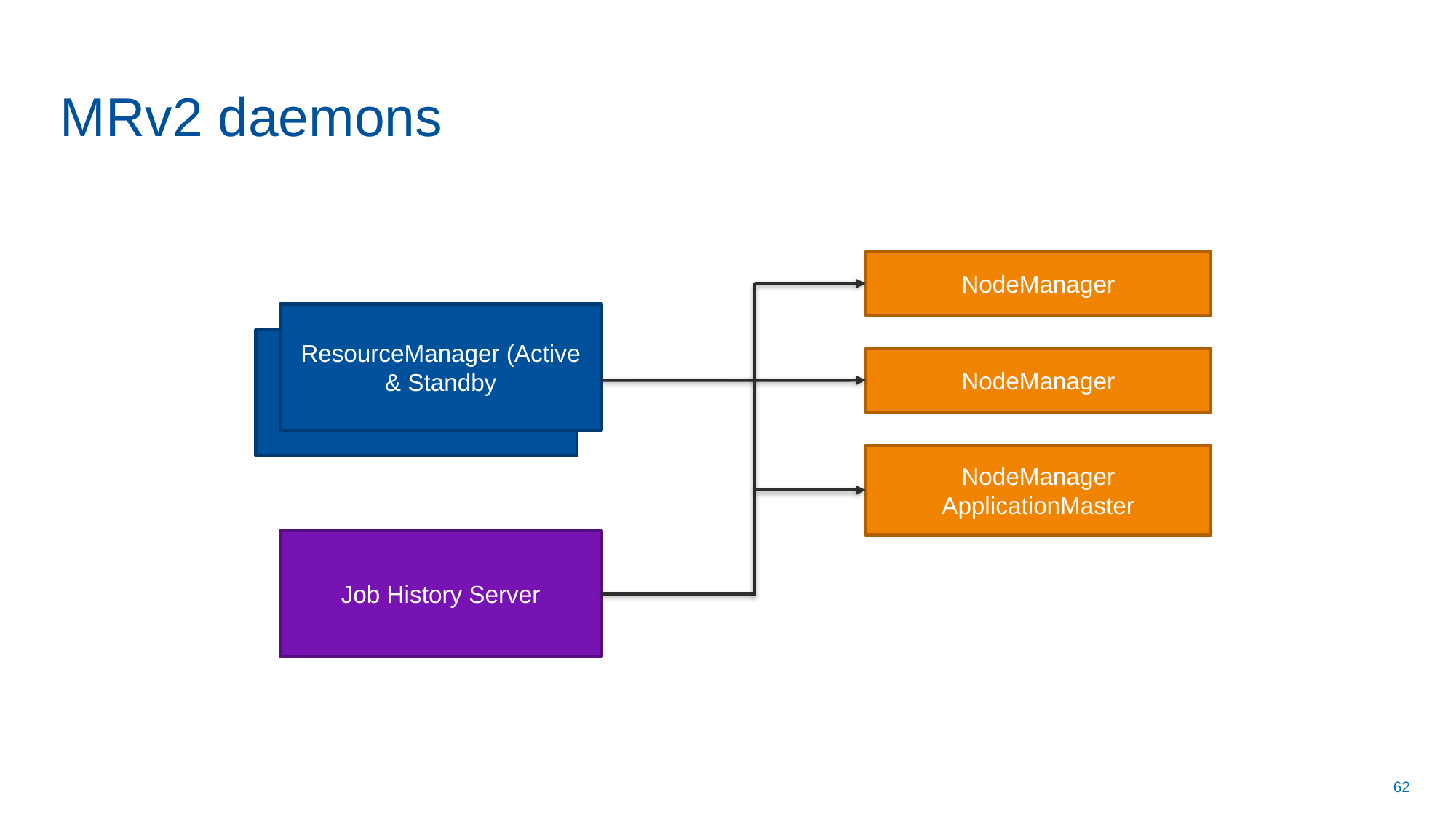

# MRv2 daemons
NodeManager
ResourceManager (Active & Standby

NodeManager
NodeManager ApplicationMaster
Job History Server